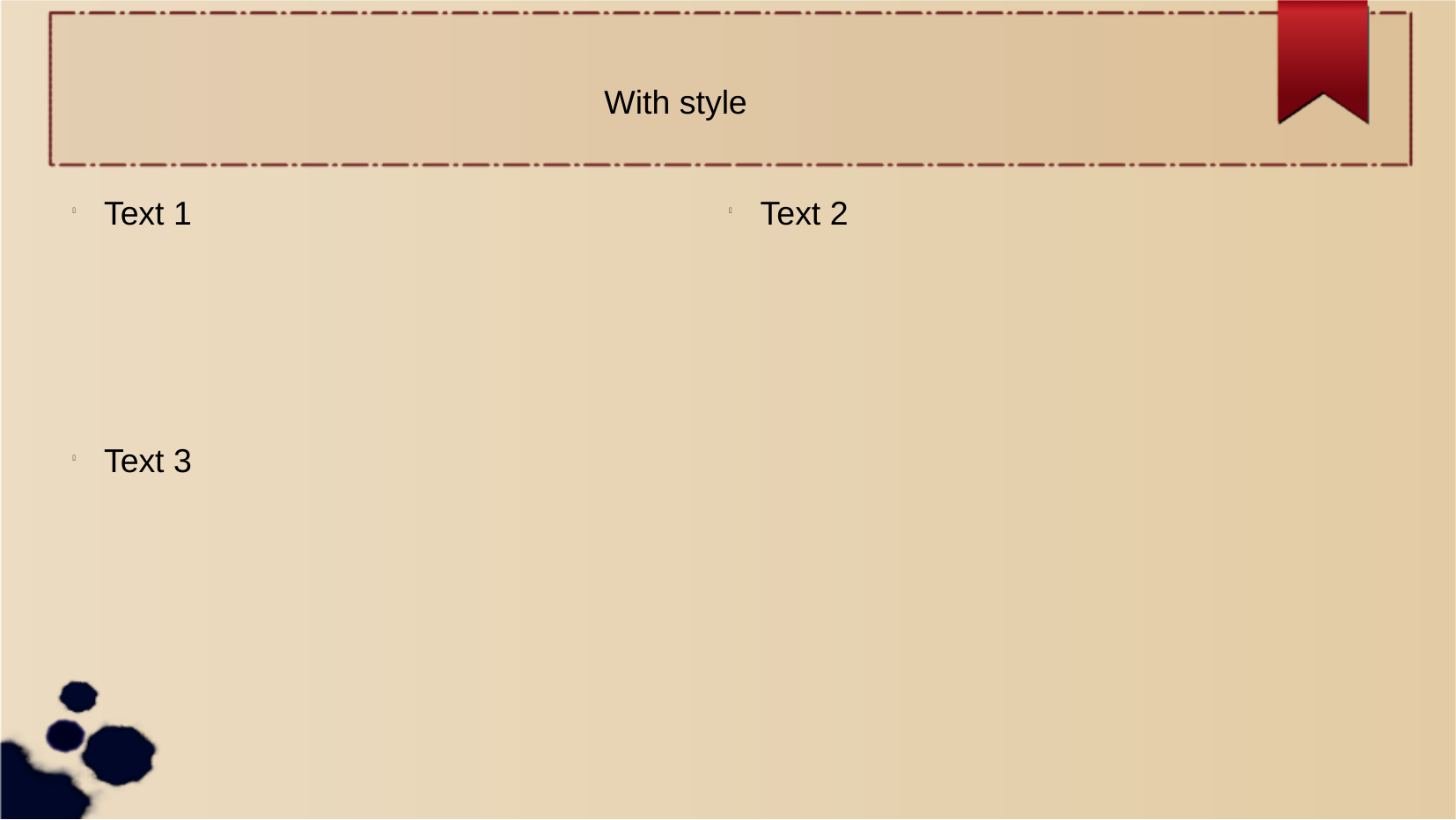

With style
Text 1
Text 2
Text 3